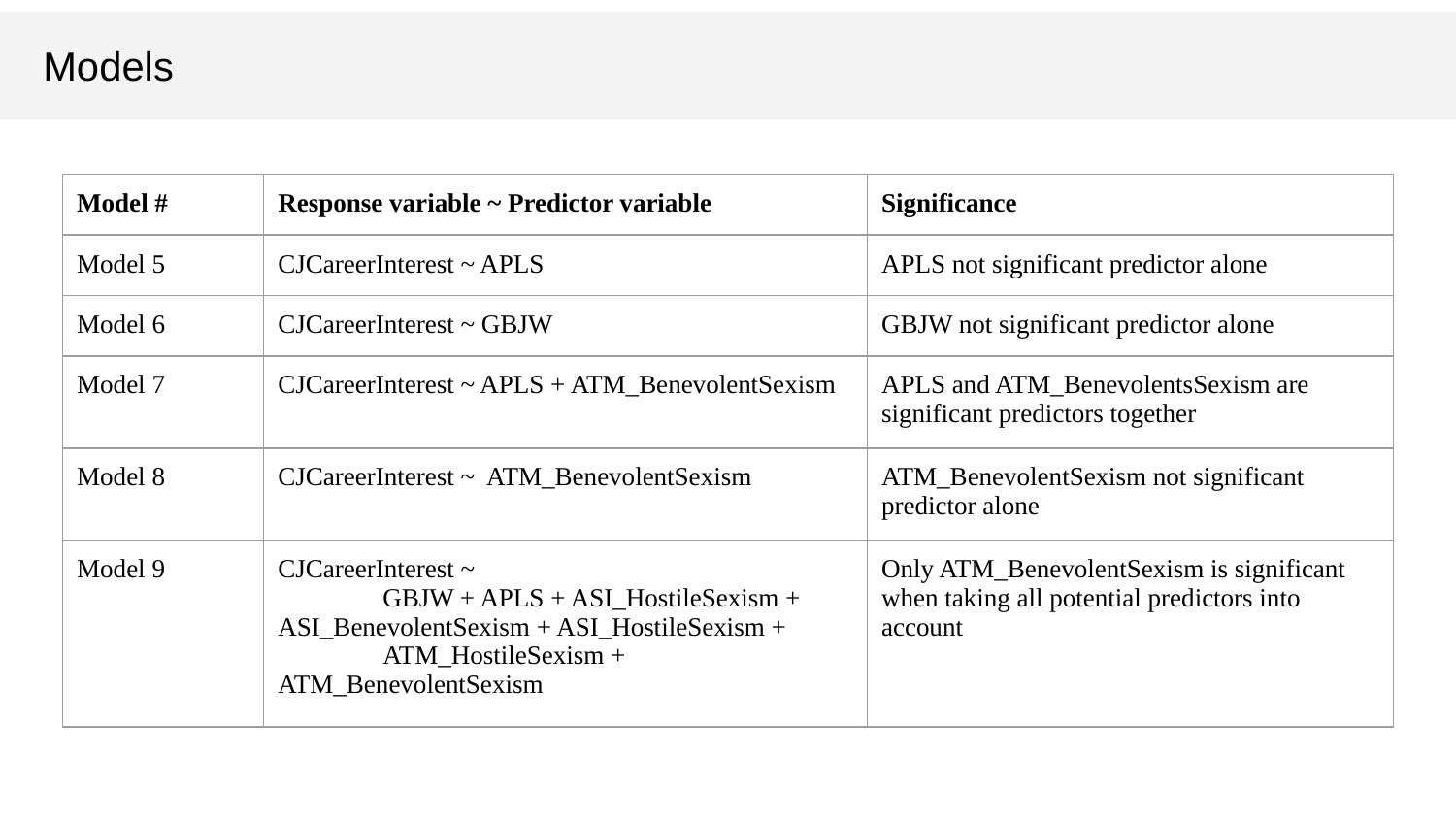

Models
| Model # | Response variable ~ Predictor variable | Significance |
| --- | --- | --- |
| Model 5 | CJCareerInterest ~ APLS | APLS not significant predictor alone |
| Model 6 | CJCareerInterest ~ GBJW | GBJW not significant predictor alone |
| Model 7 | CJCareerInterest ~ APLS + ATM\_BenevolentSexism | APLS and ATM\_BenevolentsSexism are significant predictors together |
| Model 8 | CJCareerInterest ~ ATM\_BenevolentSexism | ATM\_BenevolentSexism not significant predictor alone |
| Model 9 | CJCareerInterest ~ GBJW + APLS + ASI\_HostileSexism + ASI\_BenevolentSexism + ASI\_HostileSexism + ATM\_HostileSexism + ATM\_BenevolentSexism | Only ATM\_BenevolentSexism is significant when taking all potential predictors into account |